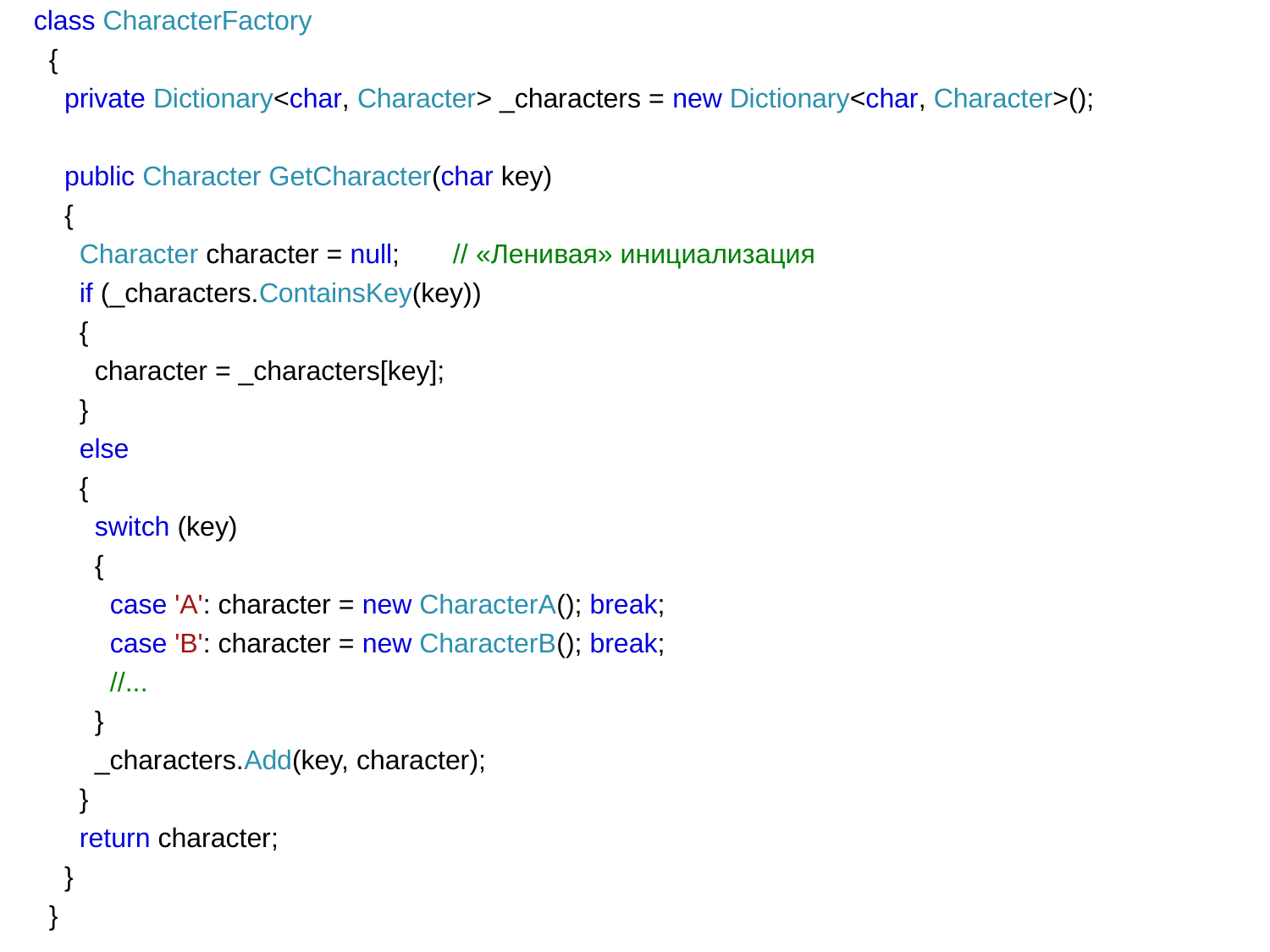

class CharacterFactory
  {
    private Dictionary<char, Character> _characters = new Dictionary<char, Character>();

    public Character GetCharacter(char key)
    {
      Character character = null;       // «Ленивая» инициализация
      if (_characters.ContainsKey(key))
      {
        character = _characters[key];
      }
      else
      {
        switch (key)
        {
          case 'A': character = new CharacterA(); break;
          case 'B': character = new CharacterB(); break;
          //...
        }
        _characters.Add(key, character);
      }
      return character;
    }
  }